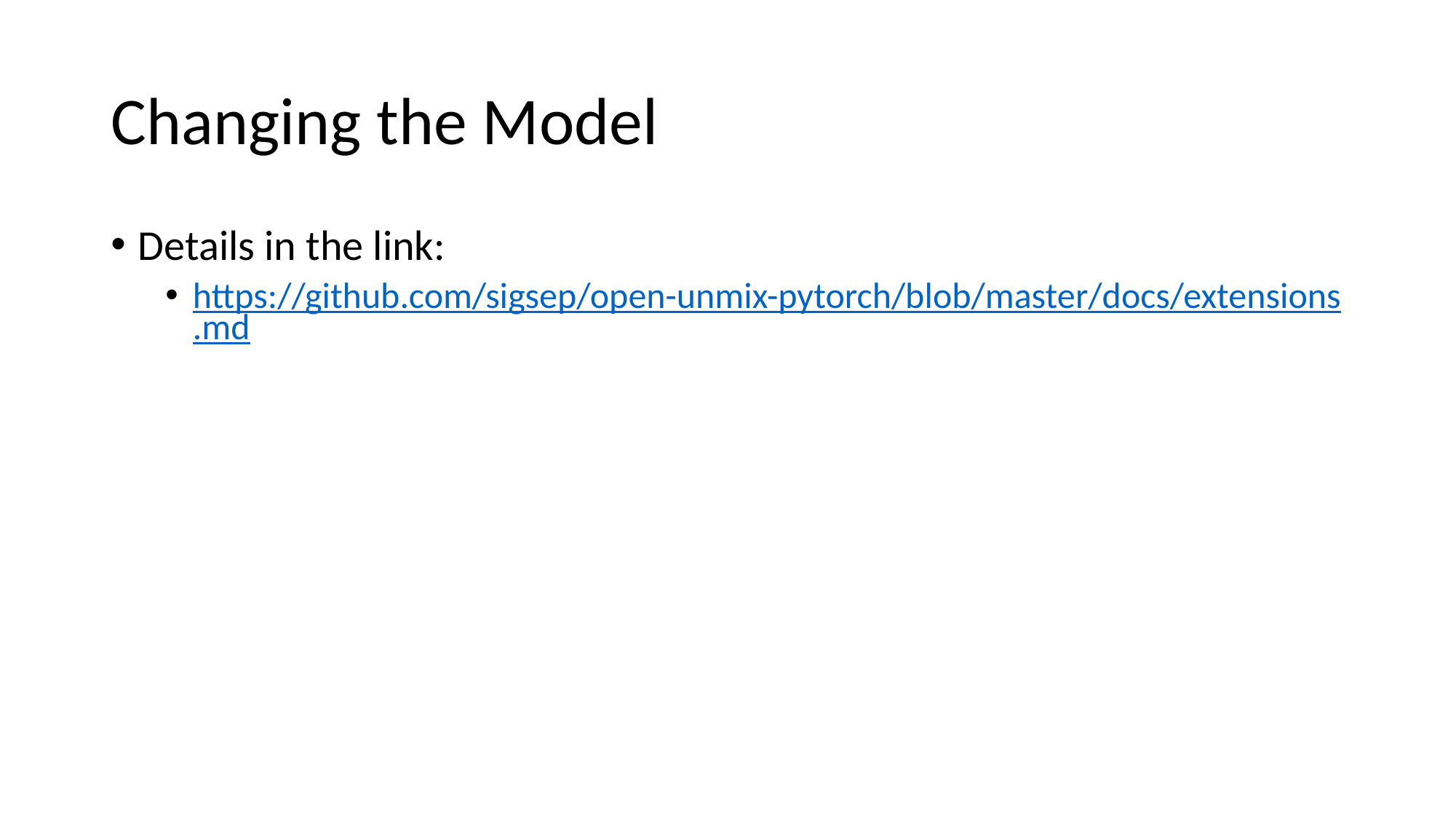

# Changing the Model
Details in the link:
https://github.com/sigsep/open-unmix-pytorch/blob/master/docs/extensions.md